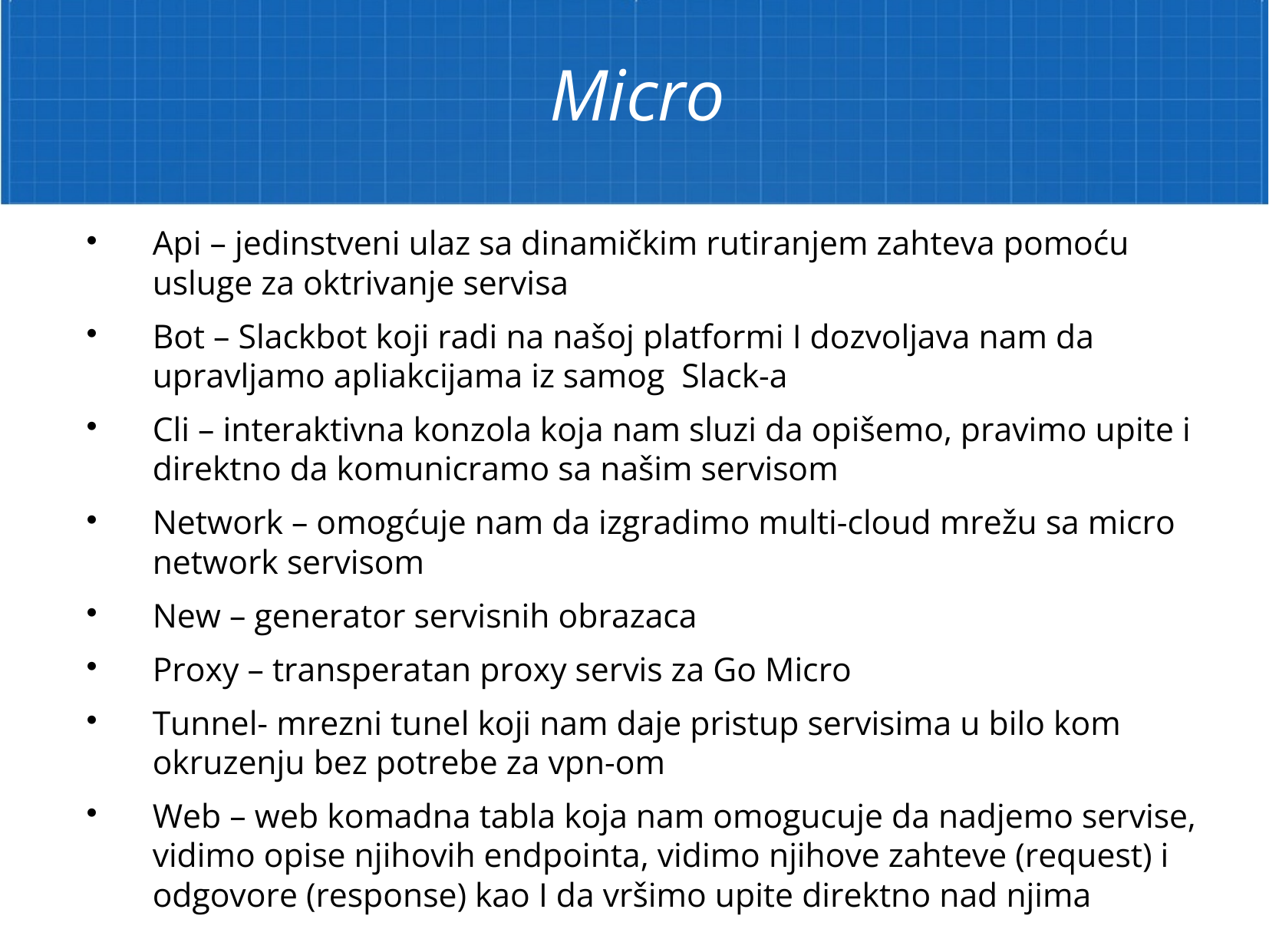

Micro
Api – jedinstveni ulaz sa dinamičkim rutiranjem zahteva pomoću usluge za oktrivanje servisa
Bot – Slackbot koji radi na našoj platformi I dozvoljava nam da upravljamo apliakcijama iz samog  Slack-a
Cli – interaktivna konzola koja nam sluzi da opišemo, pravimo upite i direktno da komunicramo sa našim servisom
Network – omogćuje nam da izgradimo multi-cloud mrežu sa micro network servisom
New – generator servisnih obrazaca
Proxy – transperatan proxy servis za Go Micro
Tunnel- mrezni tunel koji nam daje pristup servisima u bilo kom okruzenju bez potrebe za vpn-om
Web – web komadna tabla koja nam omogucuje da nadjemo servise, vidimo opise njihovih endpointa, vidimo njihove zahteve (request) i odgovore (response) kao I da vršimo upite direktno nad njima